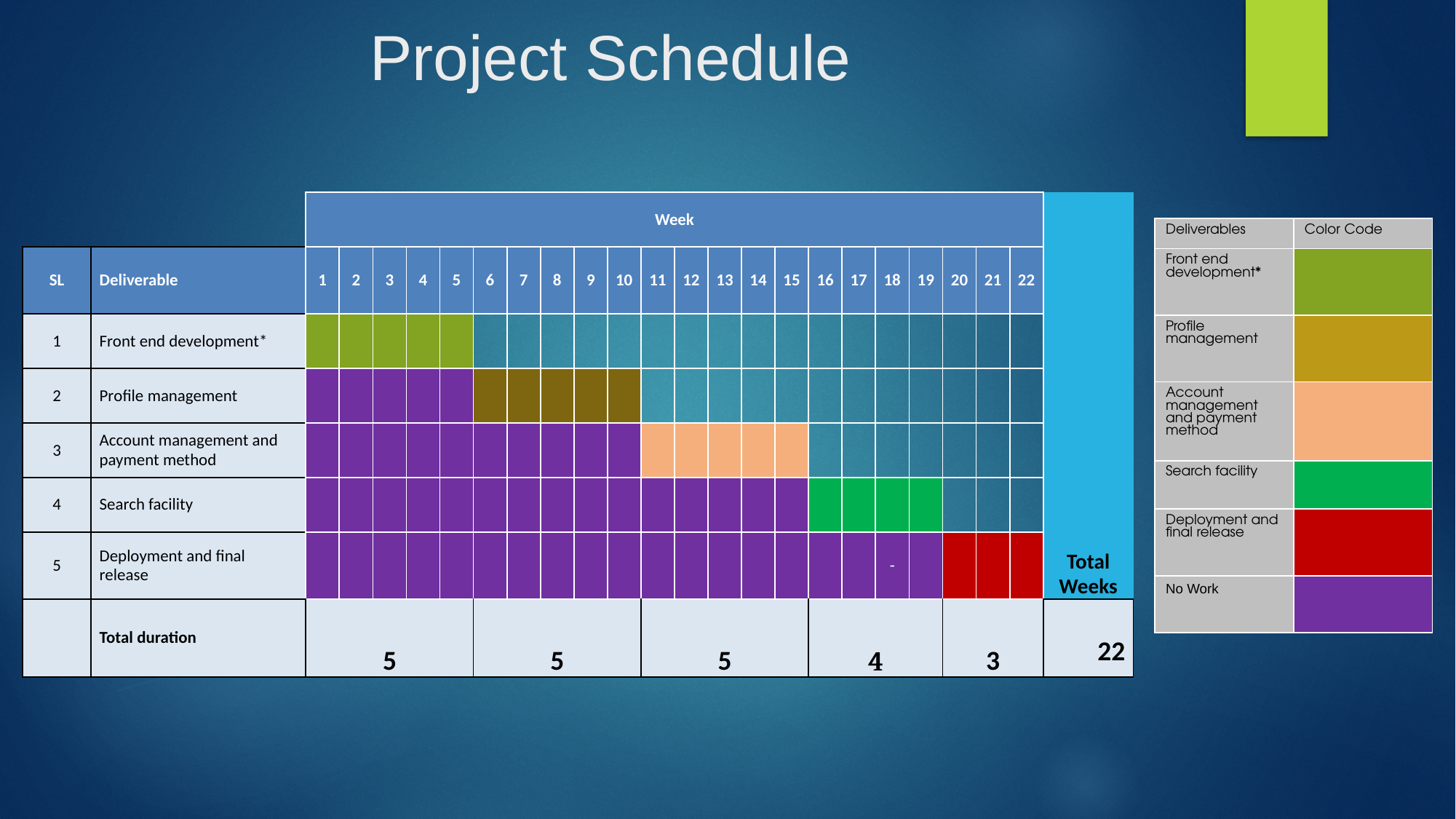

# Project Schedule
|  |  | Week |  |  |  |  |  |  |  |  |  |  |  |  |  |  |  |  |  |  |  |  |  | Total Weeks |
| --- | --- | --- | --- | --- | --- | --- | --- | --- | --- | --- | --- | --- | --- | --- | --- | --- | --- | --- | --- | --- | --- | --- | --- | --- |
| SL | Deliverable | 1 | 2 | 3 | 4 | 5 | 6 | 7 | 8 | 9 | 10 | 11 | 12 | 13 | 14 | 15 | 16 | 17 | 18 | 19 | 20 | 21 | 22 |  |
| 1 | Front end development\* |  |  |  |  |  |  |  |  |  |  |  |  |  |  |  |  |  |  |  |  |  |  |  |
| 2 | Profile management |  |  |  |  |  |  |  |  |  |  |  |  |  |  |  |  |  |  |  |  |  |  |  |
| 3 | Account management and payment method |  |  |  |  |  |  |  |  |  |  |  |  |  |  |  |  |  |  |  |  |  |  |  |
| 4 | Search facility |  |  |  |  |  |  |  |  |  |  |  |  |  |  |  |  |  |  |  |  |  |  |  |
| 5 | Deployment and final release |  |  |  |  |  |  |  |  |  |  |  |  |  |  |  |  |  | - |  |  |  |  |  |
|  | Total duration | 5 |  |  |  |  | 5 |  |  |  |  | 5 |  |  |  |  | 4 |  |  |  | 3 |  |  | 22 |
| Deliverables | Color Code |
| --- | --- |
| Front end development\* |  |
| Profile management |  |
| Account management and payment method |  |
| Search facility |  |
| Deployment and final release |  |
| No Work |  |